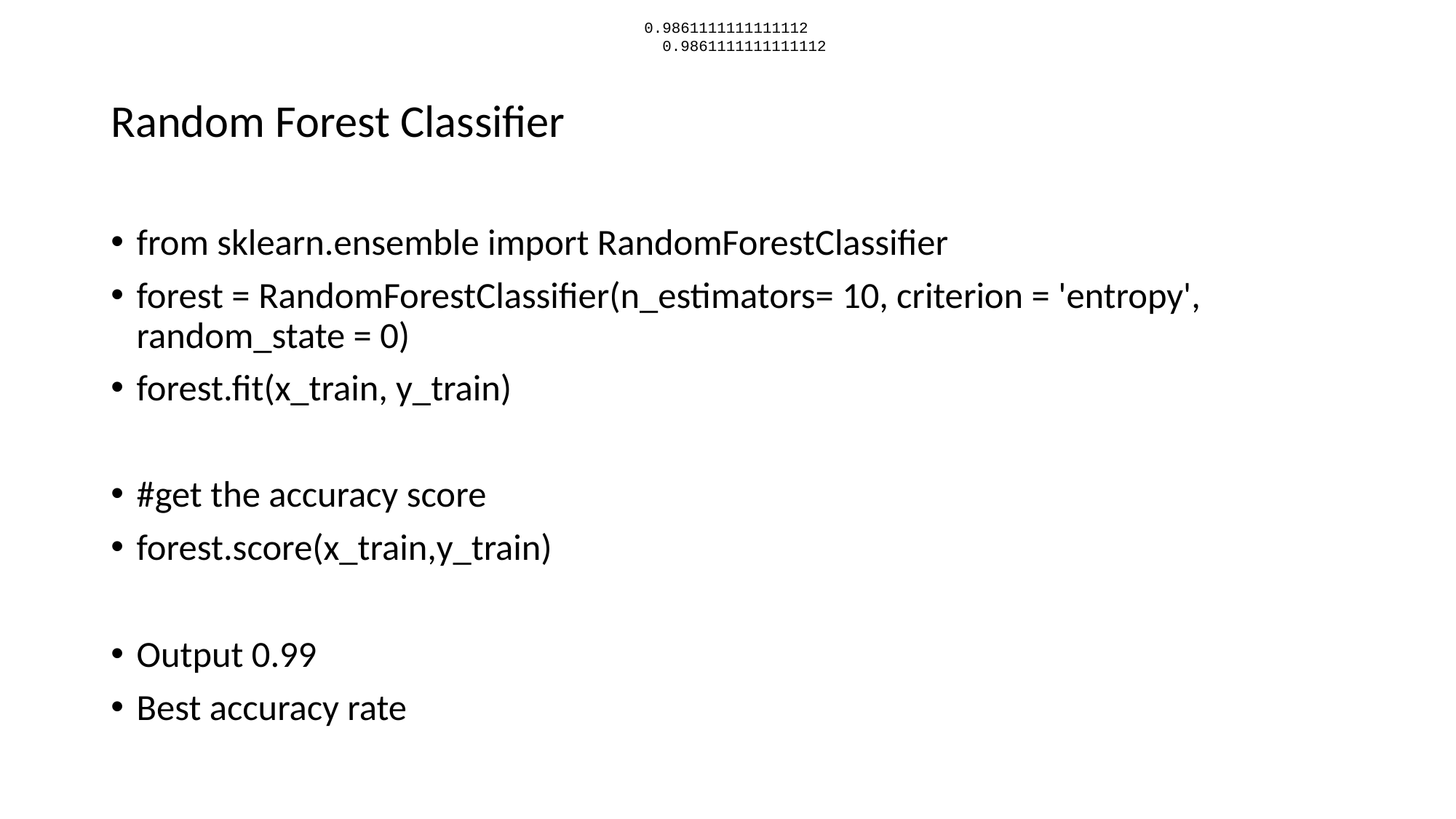

0.9861111111111112
0.9861111111111112
# Random Forest Classifier
from sklearn.ensemble import RandomForestClassifier
forest = RandomForestClassifier(n_estimators= 10, criterion = 'entropy', random_state = 0)
forest.fit(x_train, y_train)

#get the accuracy score
forest.score(x_train,y_train)

Output 0.99
Best accuracy rate